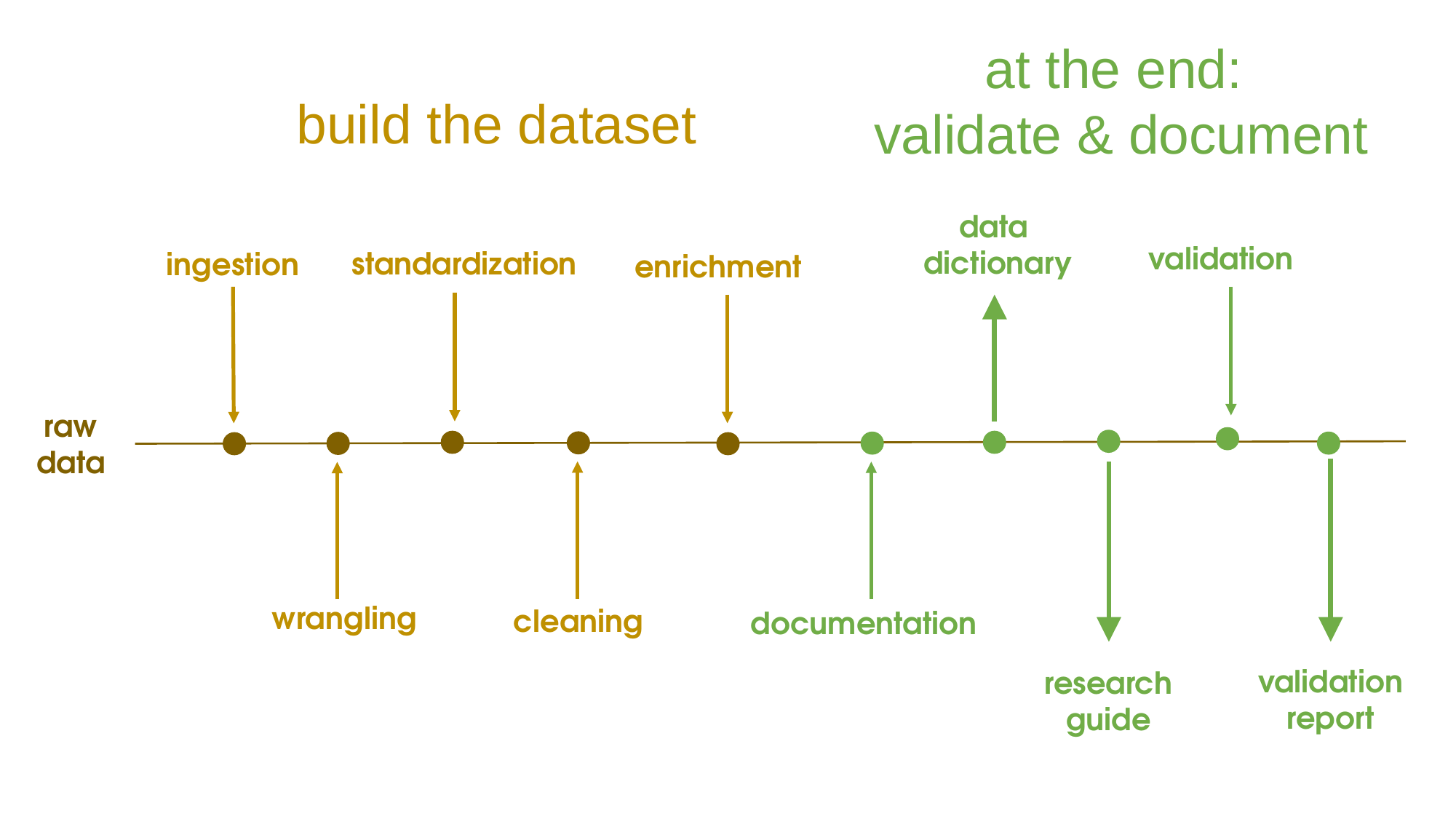

at the end:
validate & document
build the dataset
data
dictionary
validation
standardization
ingestion
enrichment
raw
data

wrangling
cleaning
documentation
validation
report
research
guide